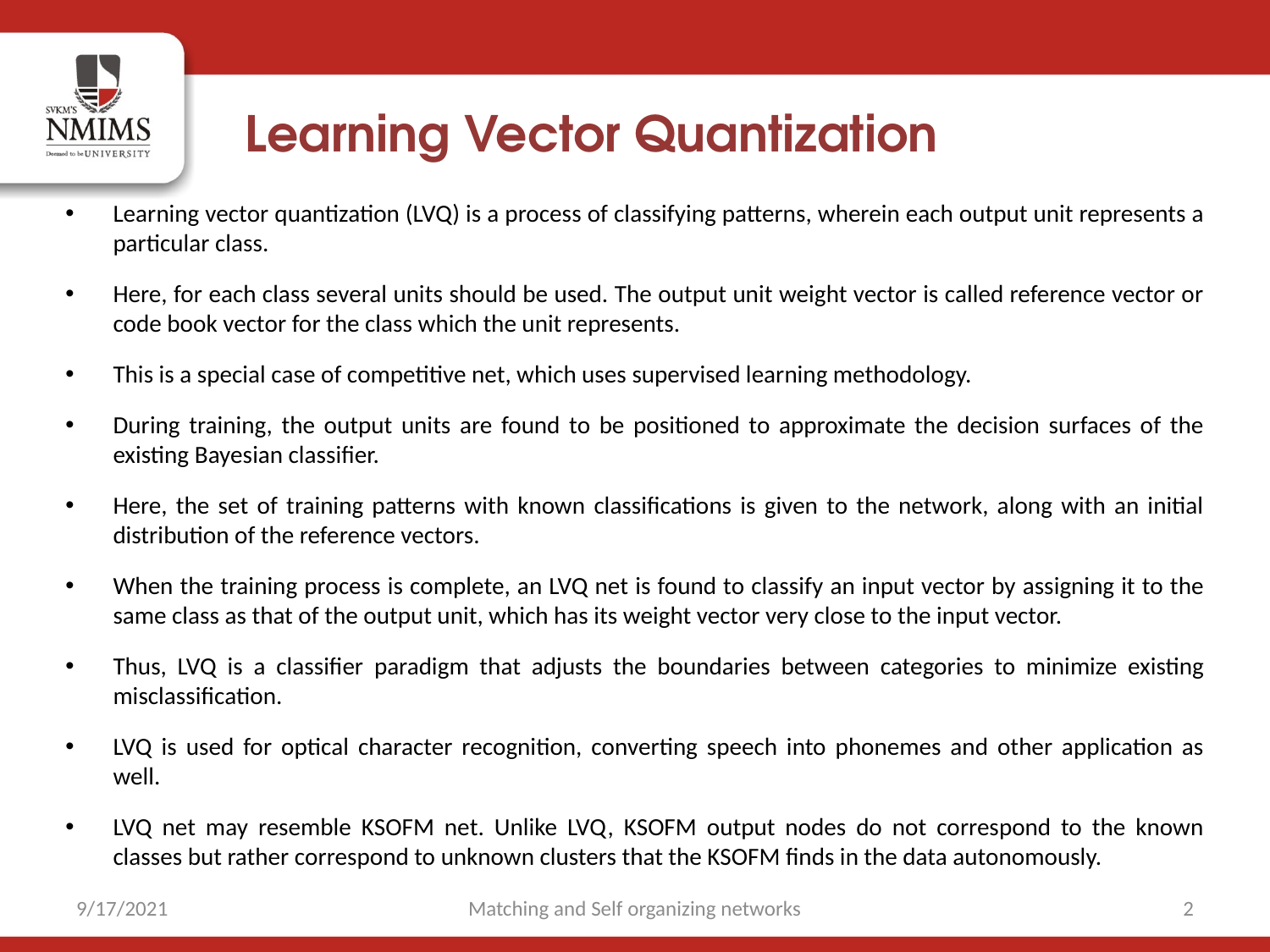

Learning Vector Quantization
Learning vector quantization (LVQ) is a process of classifying patterns, wherein each output unit represents a particular class.
Here, for each class several units should be used. The output unit weight vector is called reference vector or code book vector for the class which the unit represents.
This is a special case of competitive net, which uses supervised learning methodology.
During training, the output units are found to be positioned to approximate the decision surfaces of the existing Bayesian classifier.
Here, the set of training patterns with known classifications is given to the network, along with an initial distribution of the reference vectors.
When the training process is complete, an LVQ net is found to classify an input vector by assigning it to the same class as that of the output unit, which has its weight vector very close to the input vector.
Thus, LVQ is a classifier paradigm that adjusts the boundaries between categories to minimize existing misclassification.
LVQ is used for optical character recognition, converting speech into phonemes and other application as well.
LVQ net may resemble KSOFM net. Unlike LVQ, KSOFM output nodes do not correspond to the known classes but rather correspond to unknown clusters that the KSOFM finds in the data autonomously.
9/17/2021
Matching and Self organizing networks
2